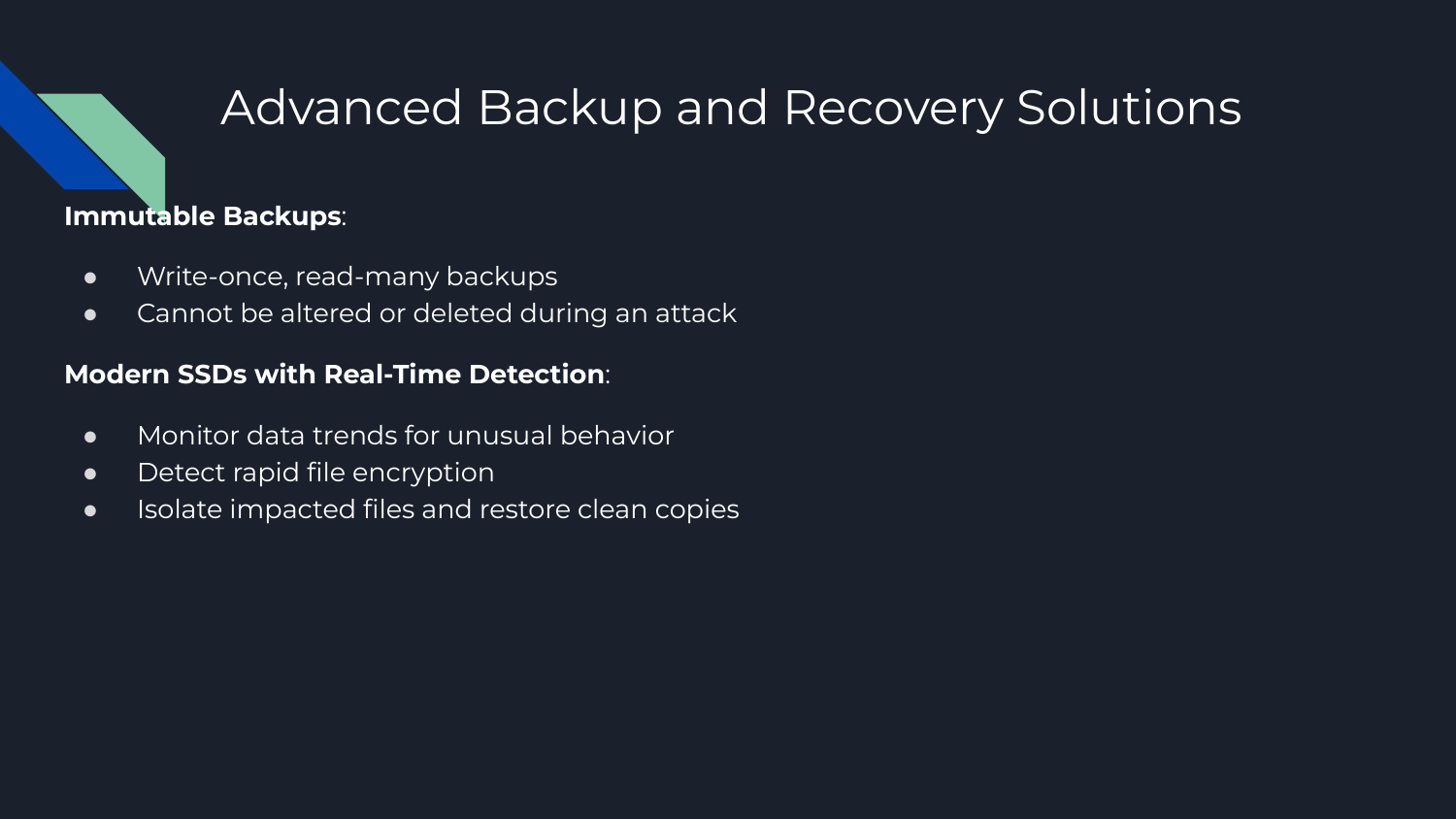

# Advanced Backup and Recovery Solutions
Immutable Backups:
Write-once, read-many backups
Cannot be altered or deleted during an attack
Modern SSDs with Real-Time Detection:
Monitor data trends for unusual behavior
Detect rapid file encryption
Isolate impacted files and restore clean copies